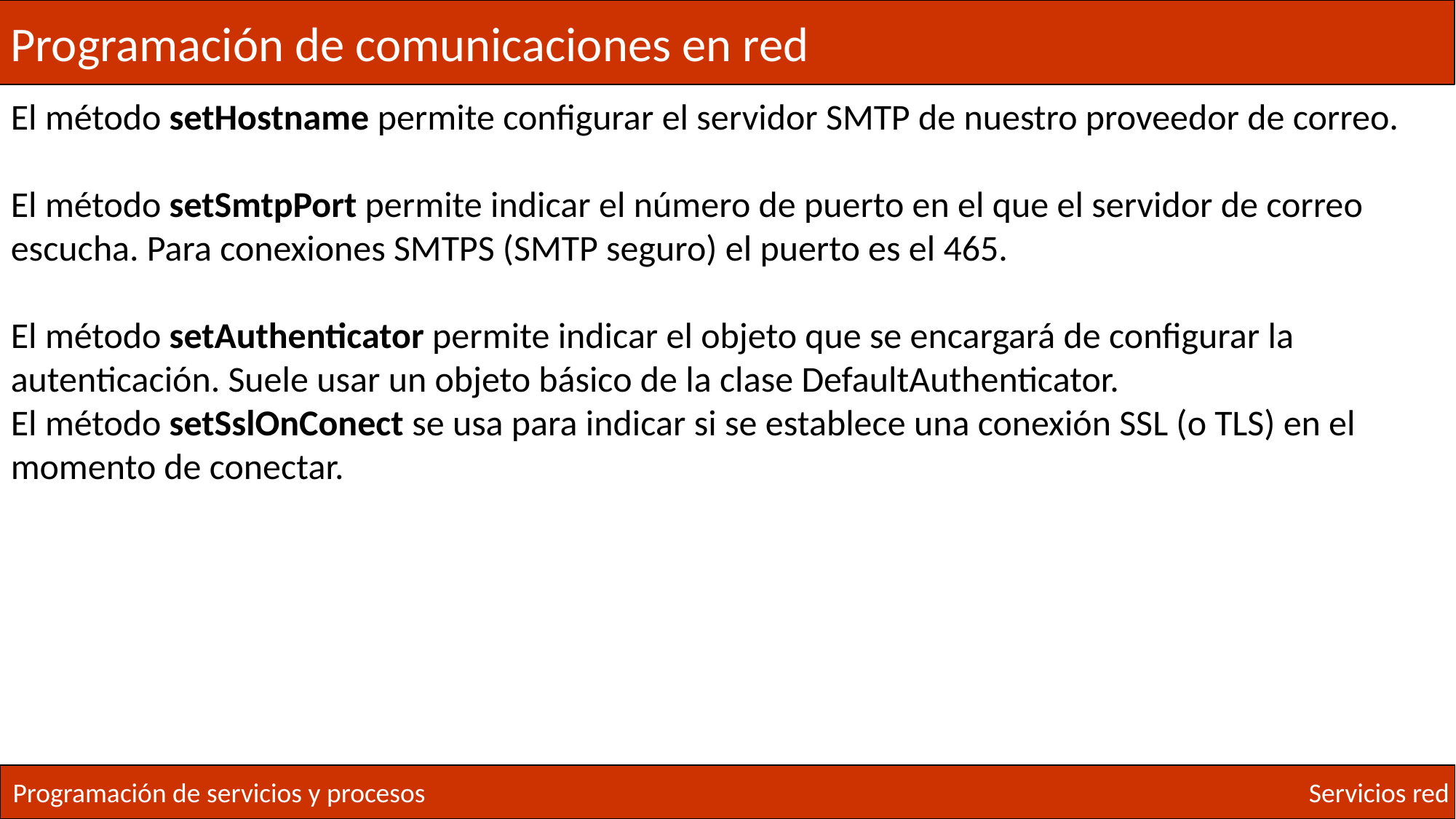

Programación de comunicaciones en red
El método setHostname permite configurar el servidor SMTP de nuestro proveedor de correo.

El método setSmtpPort permite indicar el número de puerto en el que el servidor de correo escucha. Para conexiones SMTPS (SMTP seguro) el puerto es el 465.

El método setAuthenticator permite indicar el objeto que se encargará de configurar la autenticación. Suele usar un objeto básico de la clase DefaultAuthenticator.
El método setSslOnConect se usa para indicar si se establece una conexión SSL (o TLS) en el momento de conectar.

Programación de servicios y procesos
Servicios red